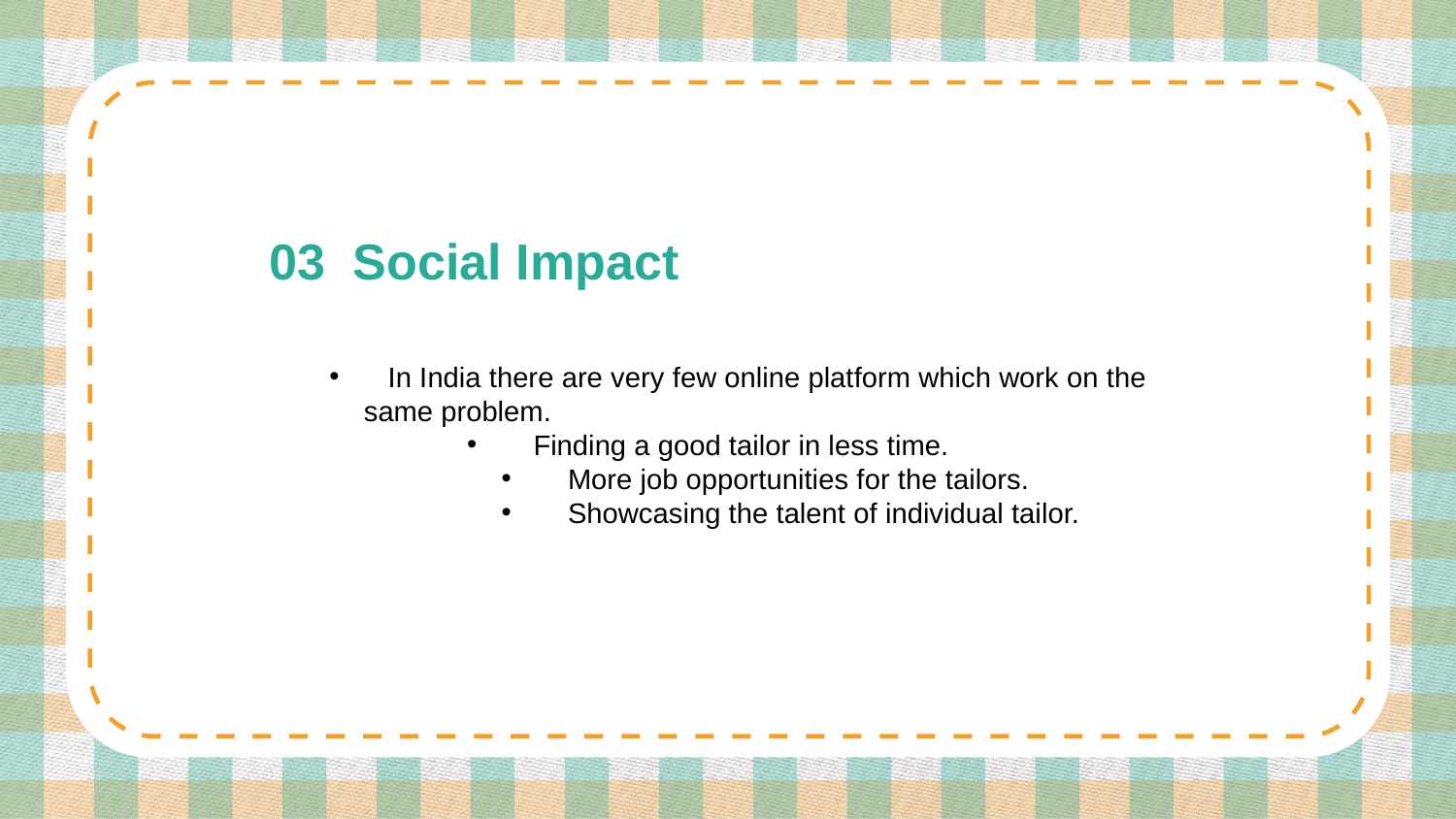

# 03  Social Impact
   In India there are very few online platform which work on the same problem.
    Finding a good tailor in less time.
    More job opportunities for the tailors.
    Showcasing the talent of individual tailor.